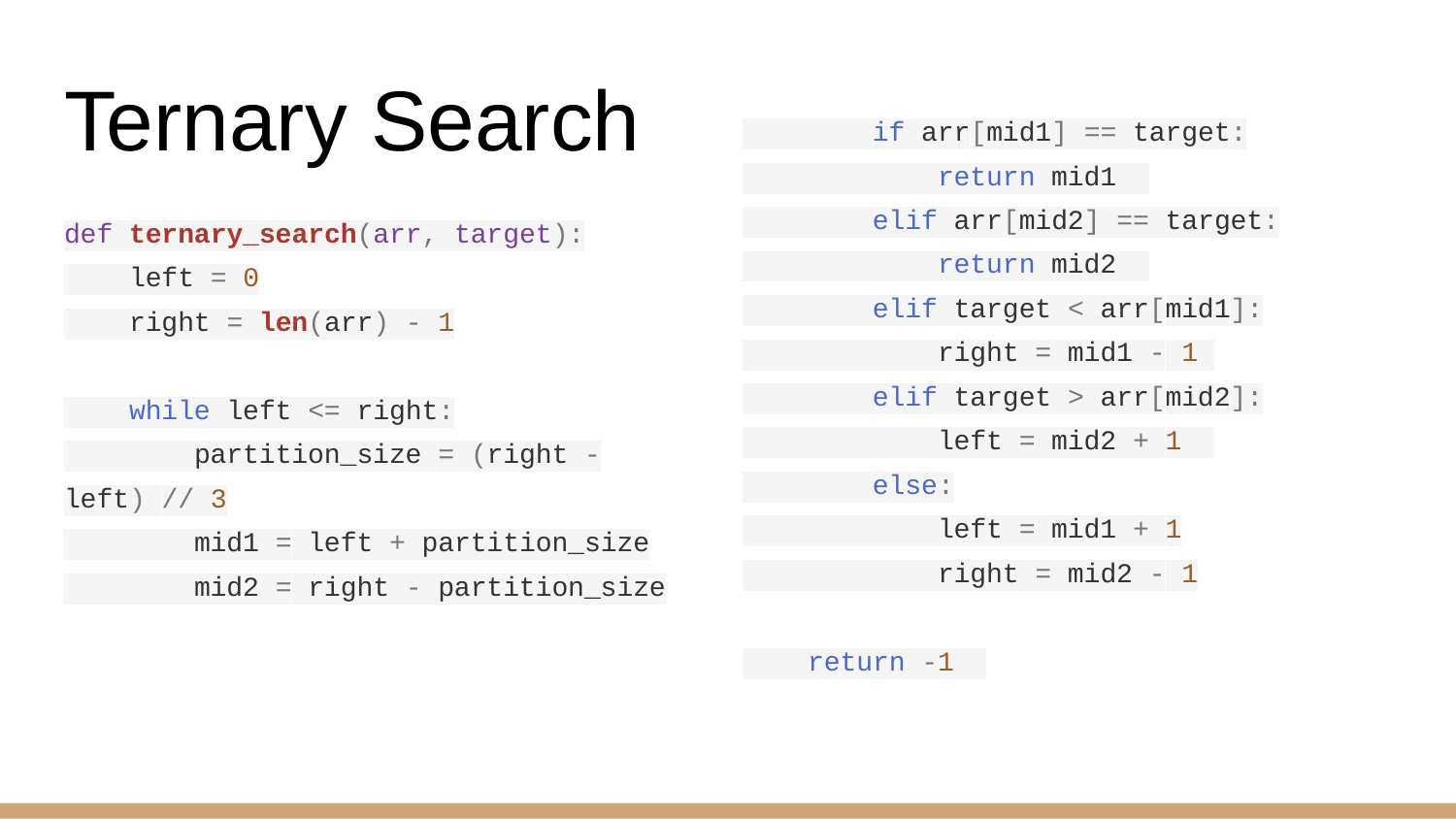

# Ternary Search

        if arr[mid1] == target:
            return mid1
        elif arr[mid2] == target:
            return mid2
        elif target < arr[mid1]:
            right = mid1 - 1
        elif target > arr[mid2]:
            left = mid2 + 1
        else:
            left = mid1 + 1
            right = mid2 - 1

    return -1
def ternary_search(arr, target):
    left = 0
    right = len(arr) - 1

    while left <= right:
        partition_size = (right - left) // 3
        mid1 = left + partition_size
        mid2 = right - partition_size